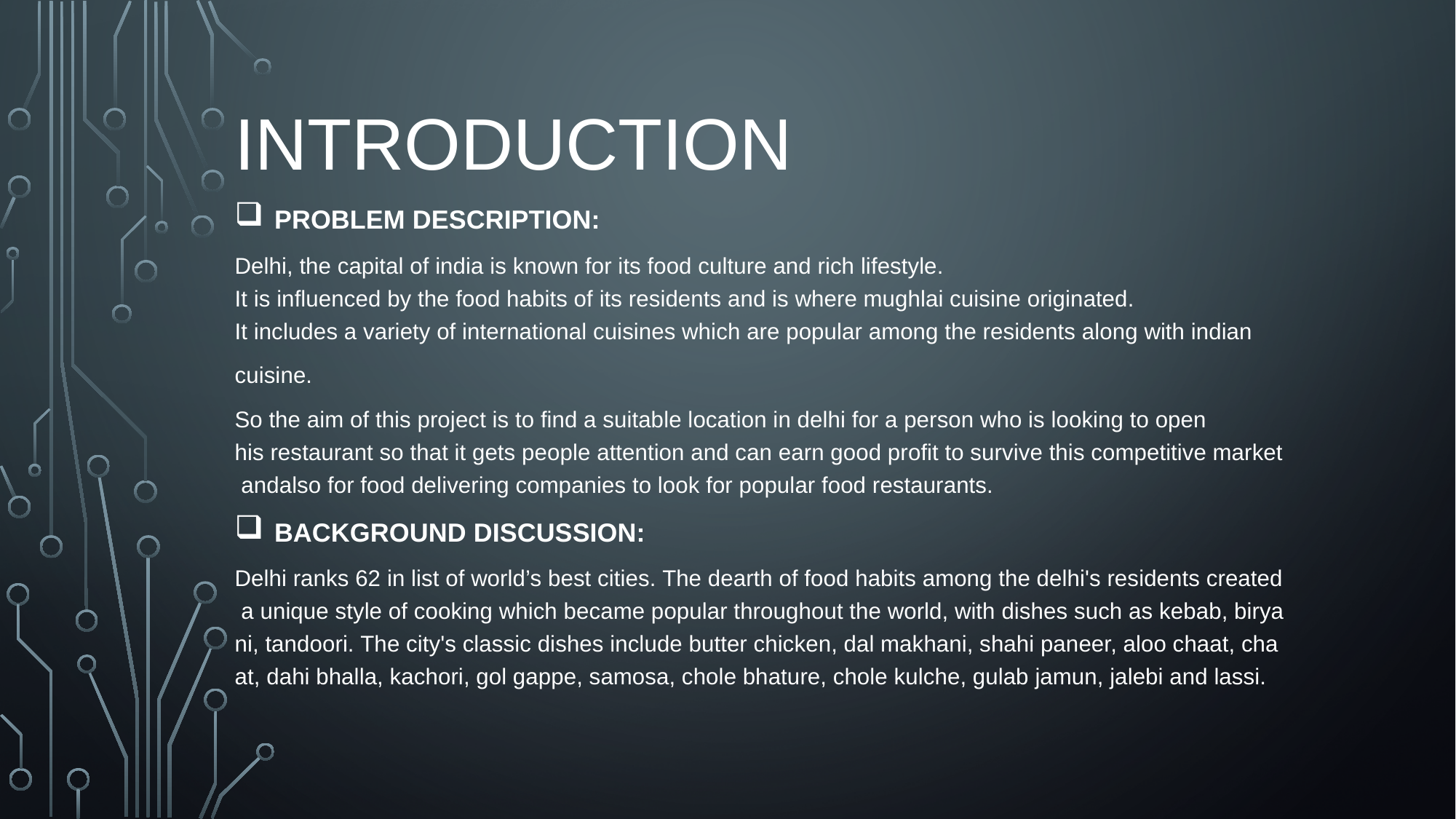

# Introduction
Problem Description:
Delhi, the capital of india is known for its food culture and rich lifestyle. It is influenced by the food habits of its residents and is where mughlai cuisine originated. It includes a variety of international cuisines which are popular among the residents along with indian
cuisine.
So the aim of this project is to find a suitable location in delhi for a person who is looking to open his restaurant so that it gets people attention and can earn good profit to survive this competitive market andalso for food delivering companies to look for popular food restaurants.
Background Discussion:
Delhi ranks 62 in list of world’s best cities. The dearth of food habits among the delhi's residents created a unique style of cooking which became popular throughout the world, with dishes such as kebab, biryani, tandoori. The city's classic dishes include butter chicken, dal makhani, shahi paneer, aloo chaat, chaat, dahi bhalla, kachori, gol gappe, samosa, chole bhature, chole kulche, gulab jamun, jalebi and lassi.